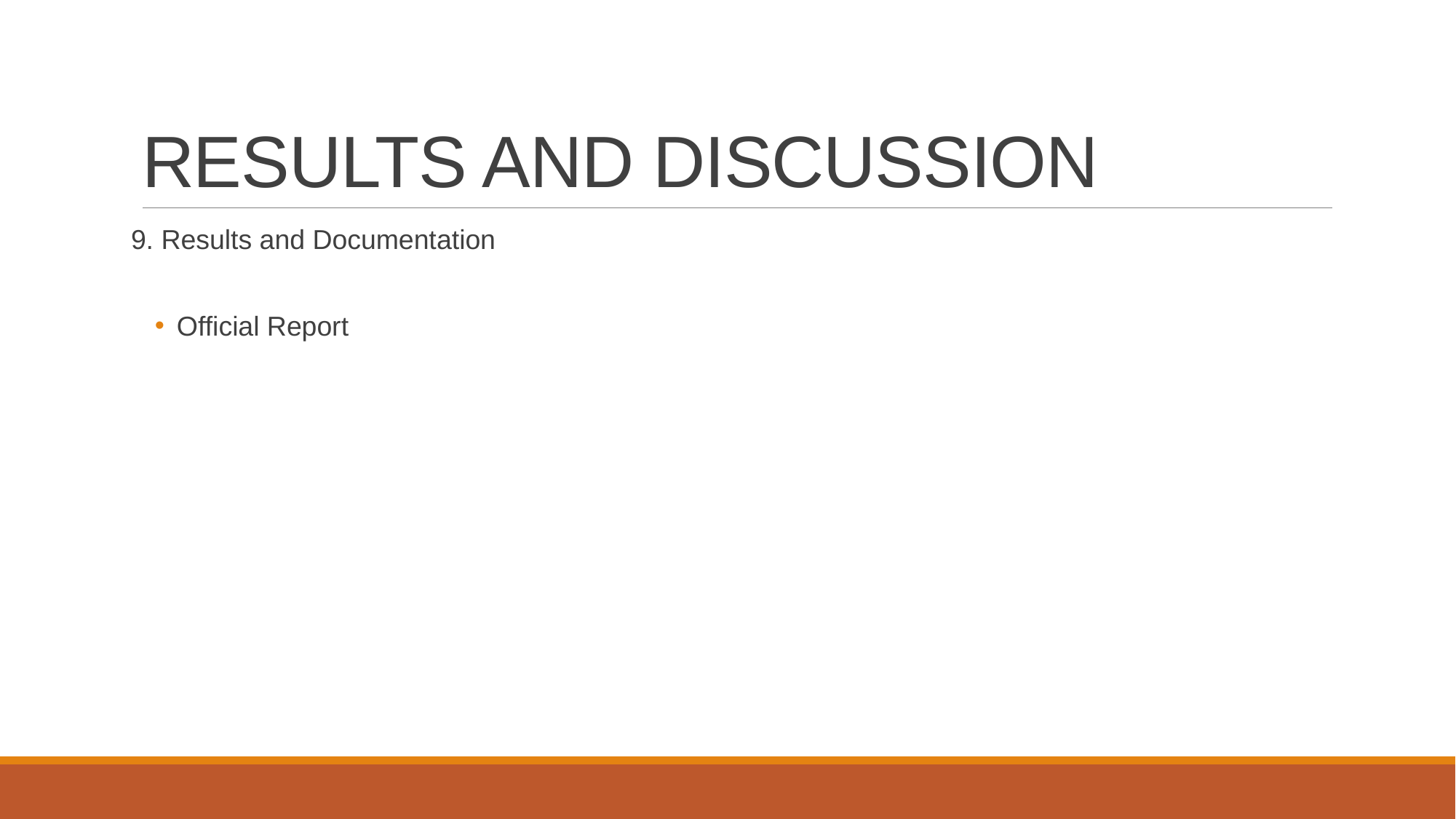

# RESULTS AND DISCUSSION
9. Results and Documentation

Official Report